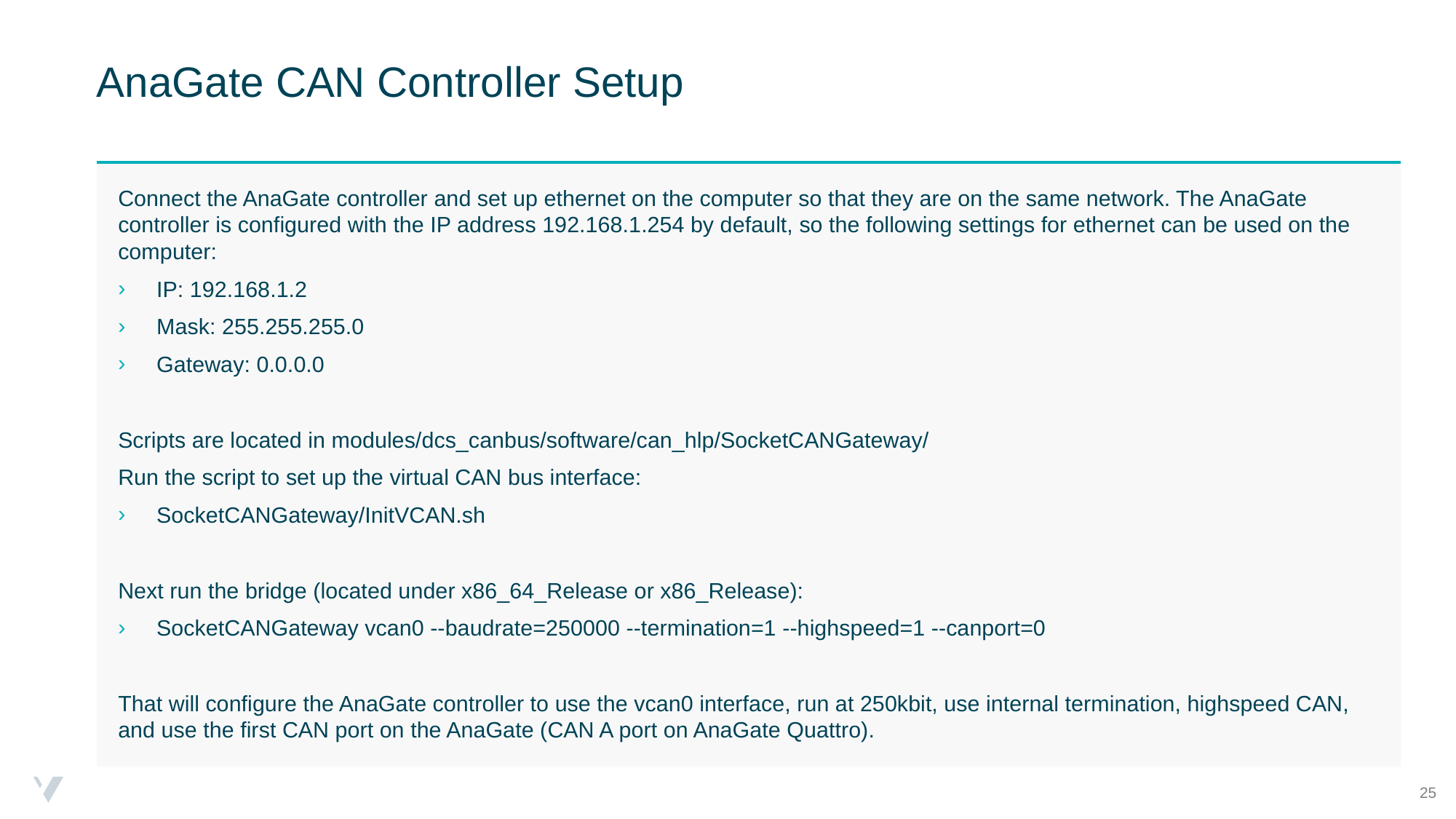

# AnaGate CAN Controller Setup
Connect the AnaGate controller and set up ethernet on the computer so that they are on the same network. The AnaGate controller is configured with the IP address 192.168.1.254 by default, so the following settings for ethernet can be used on the computer:
IP: 192.168.1.2
Mask: 255.255.255.0
Gateway: 0.0.0.0

Scripts are located in modules/dcs_canbus/software/can_hlp/SocketCANGateway/
Run the script to set up the virtual CAN bus interface:
SocketCANGateway/InitVCAN.sh

Next run the bridge (located under x86_64_Release or x86_Release):
SocketCANGateway vcan0 --baudrate=250000 --termination=1 --highspeed=1 --canport=0

That will configure the AnaGate controller to use the vcan0 interface, run at 250kbit, use internal termination, highspeed CAN, and use the first CAN port on the AnaGate (CAN A port on AnaGate Quattro).
25